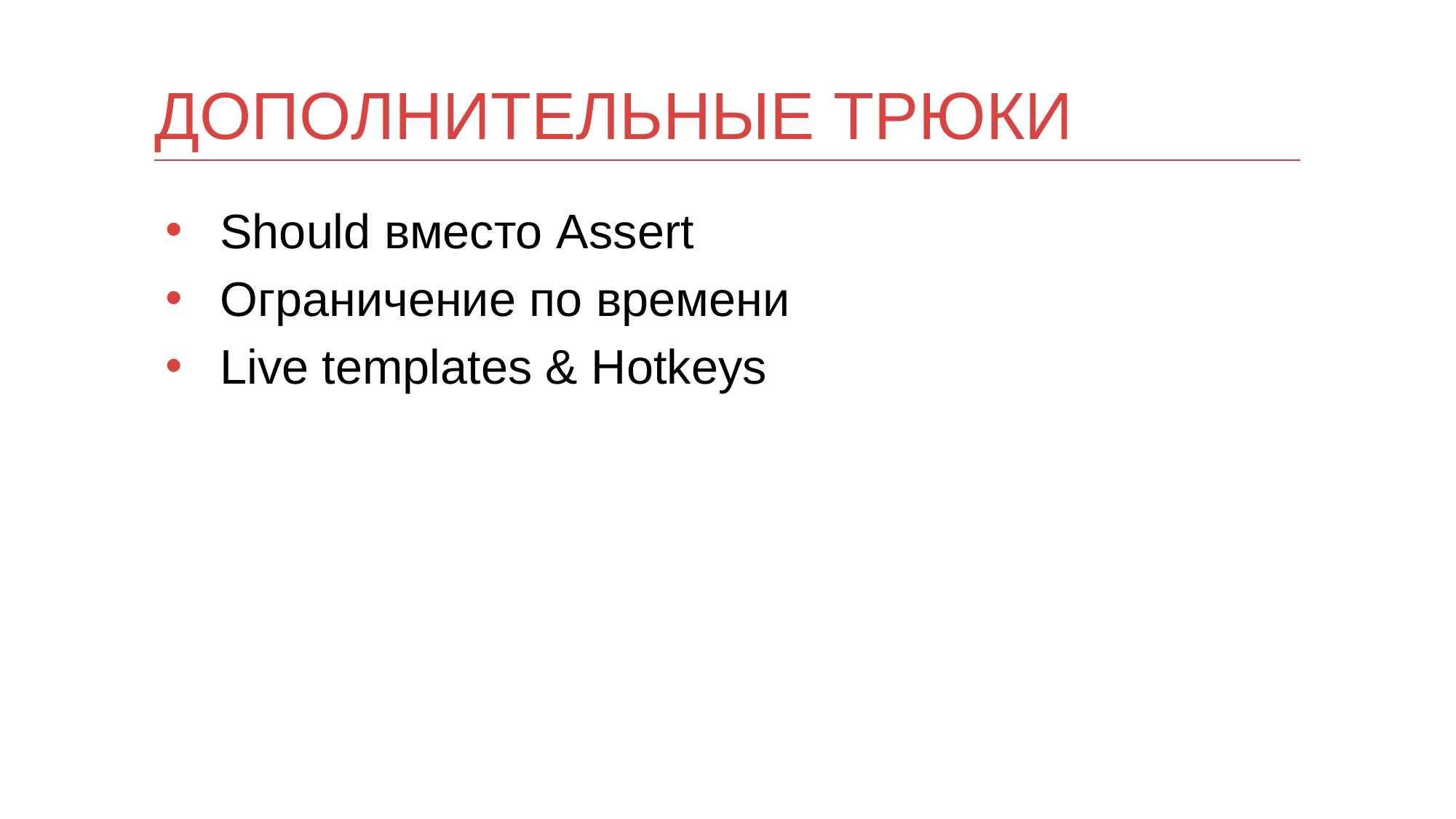

# Дополнительные трюки
Should вместо Assert
Ограничение по времени
Live templates & Hotkeys